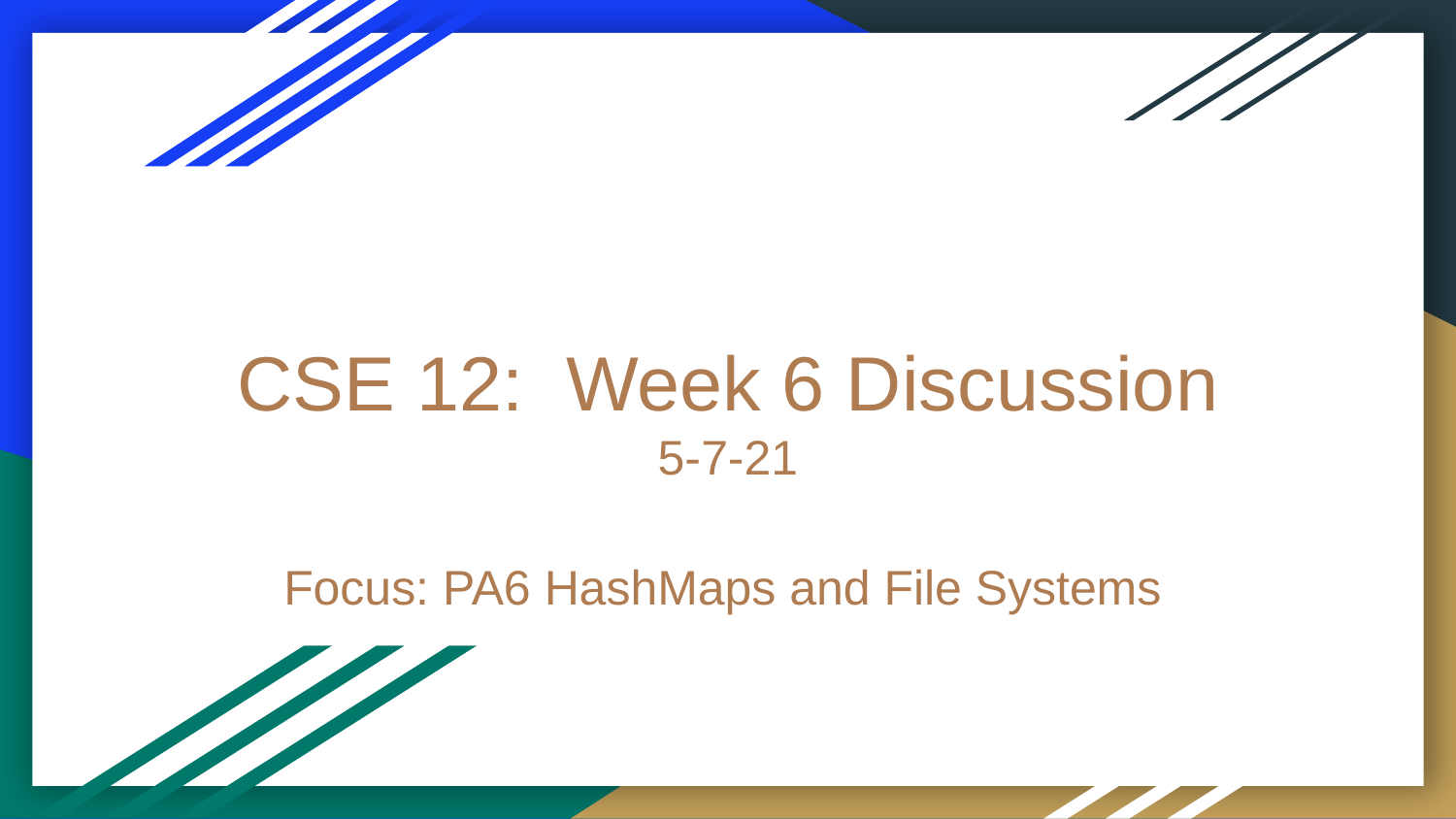

# CSE 12:  Week 6 Discussion
5-7-21
Focus: PA6 HashMaps and File Systems